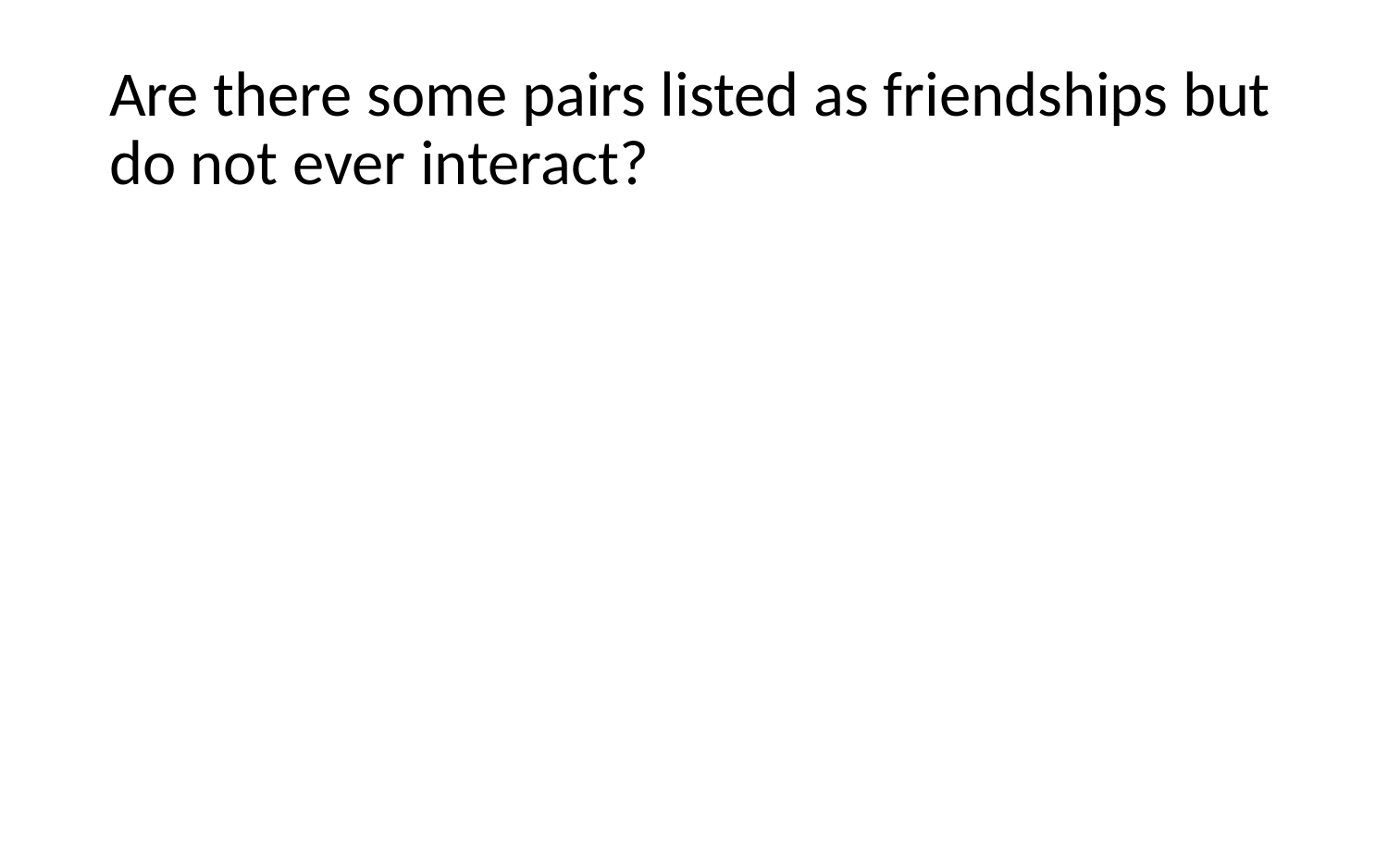

# Are there some pairs listed as friendships but do not ever interact?